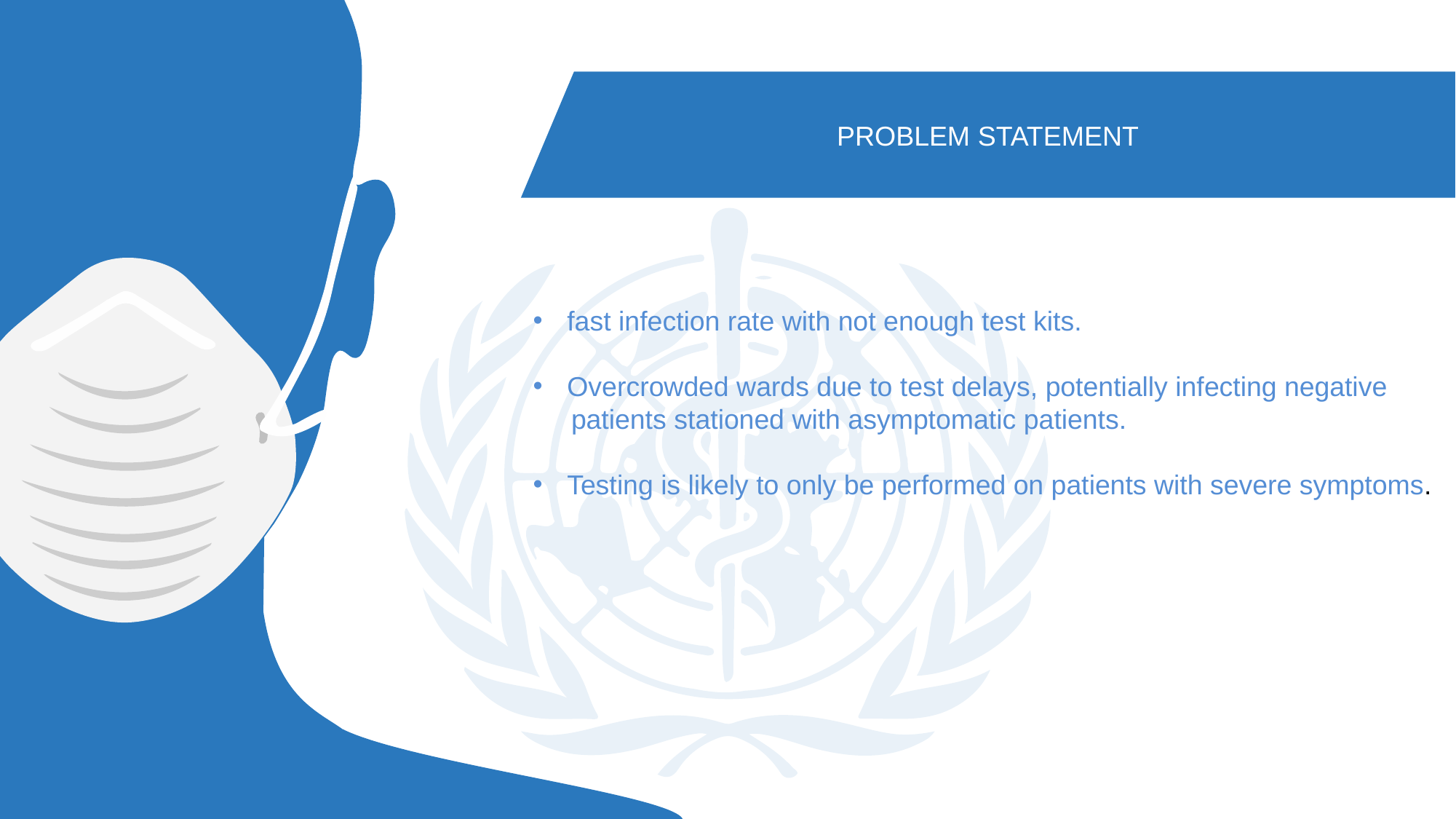

PROBLEM STATEMENT

fast infection rate with not enough test kits.

Overcrowded wards due to test delays, potentially infecting negative
     patients stationed with asymptomatic patients.

Testing is likely to only be performed on patients with severe symptoms.